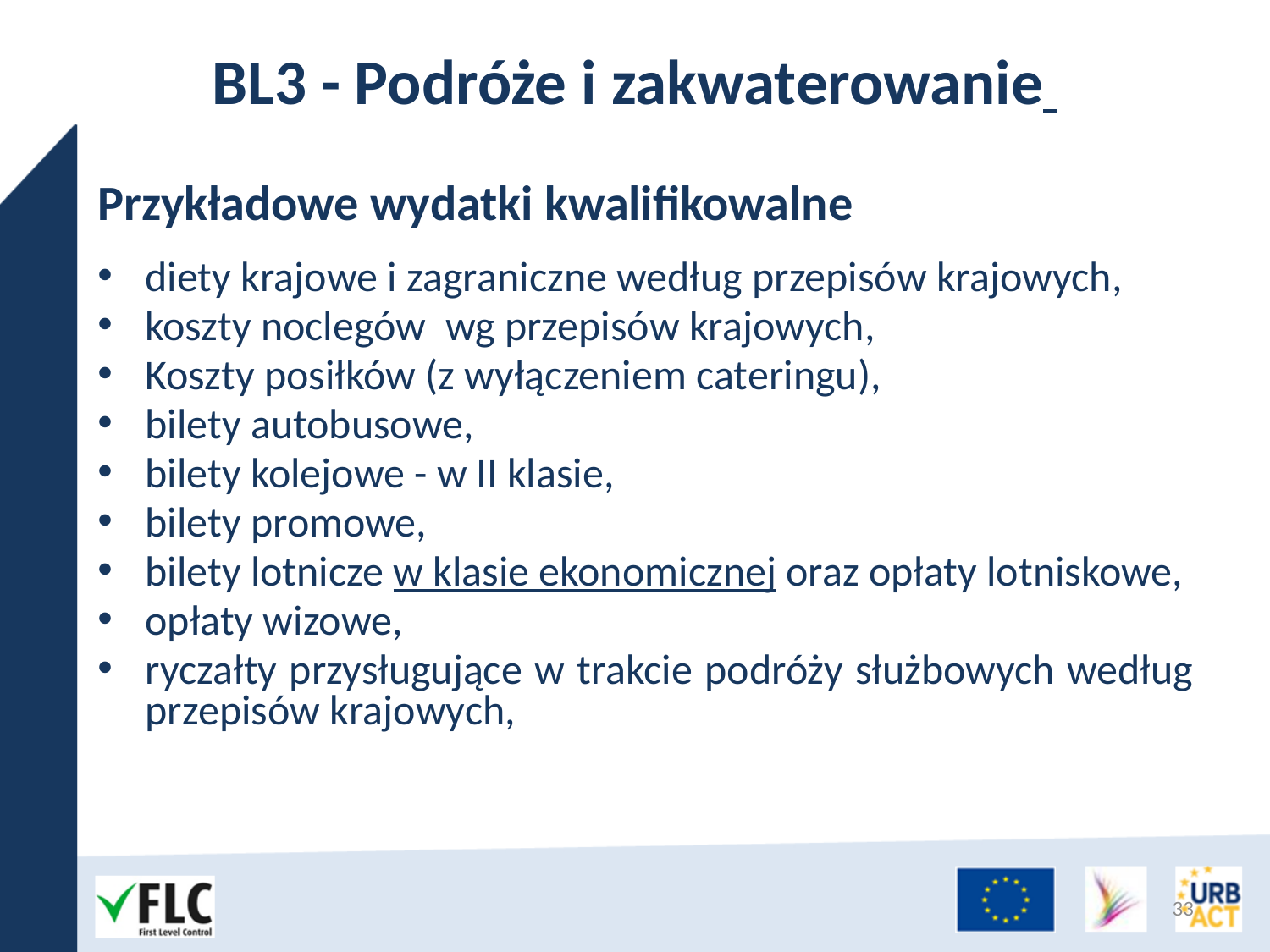

# BL3 - Podróże i zakwaterowanie
Przykładowe wydatki kwalifikowalne
diety krajowe i zagraniczne według przepisów krajowych,
koszty noclegów  wg przepisów krajowych,
Koszty posiłków (z wyłączeniem cateringu),
bilety autobusowe,
bilety kolejowe - w II klasie,
bilety promowe,
bilety lotnicze w klasie ekonomicznej oraz opłaty lotniskowe,
opłaty wizowe,
ryczałty przysługujące w trakcie podróży służbowych według przepisów krajowych,

33